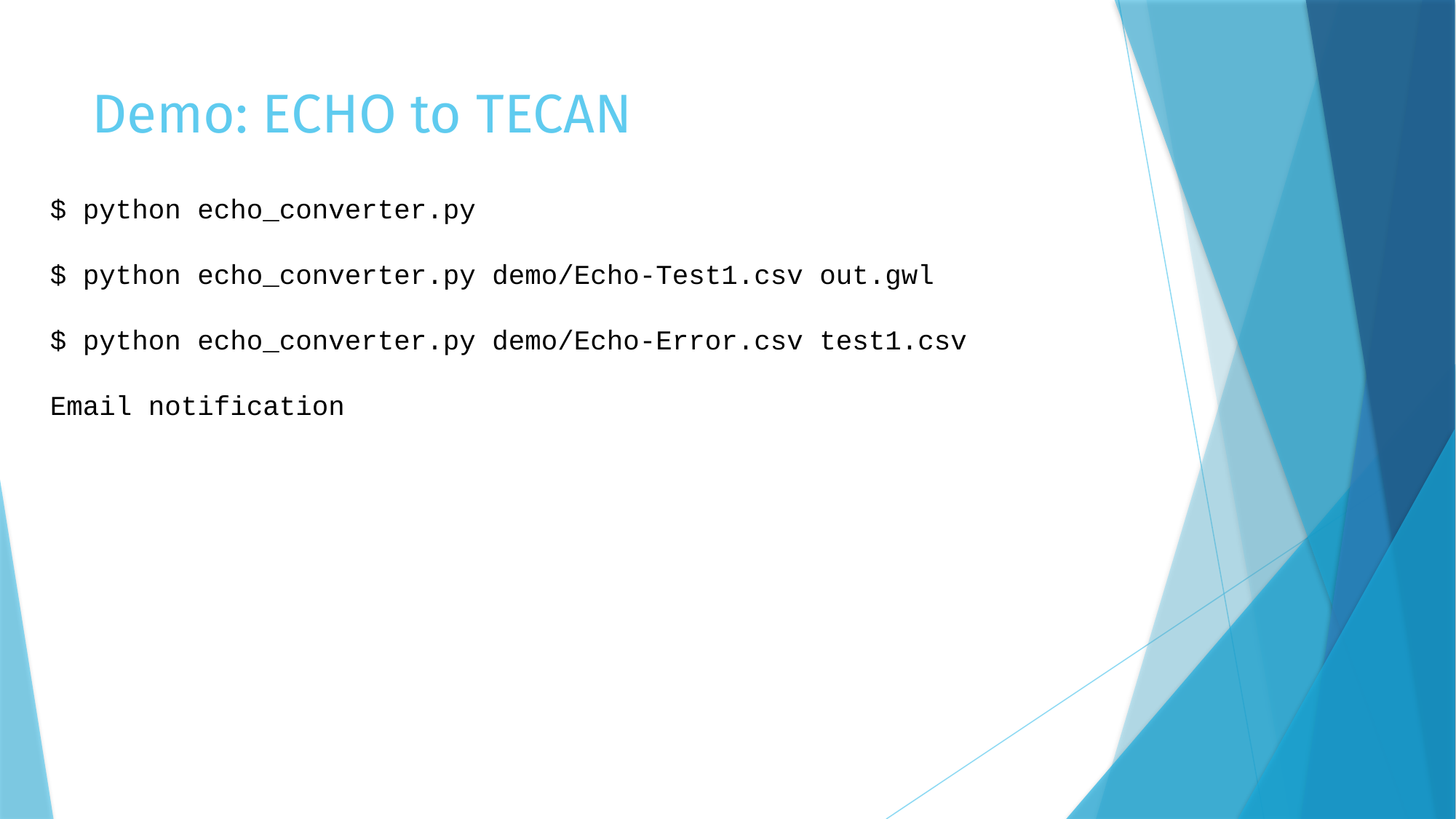

# Demo: ECHO to TECAN
$ python echo_converter.py

$ python echo_converter.py demo/Echo-Test1.csv out.gwl

$ python echo_converter.py demo/Echo-Error.csv test1.csv

Email notification